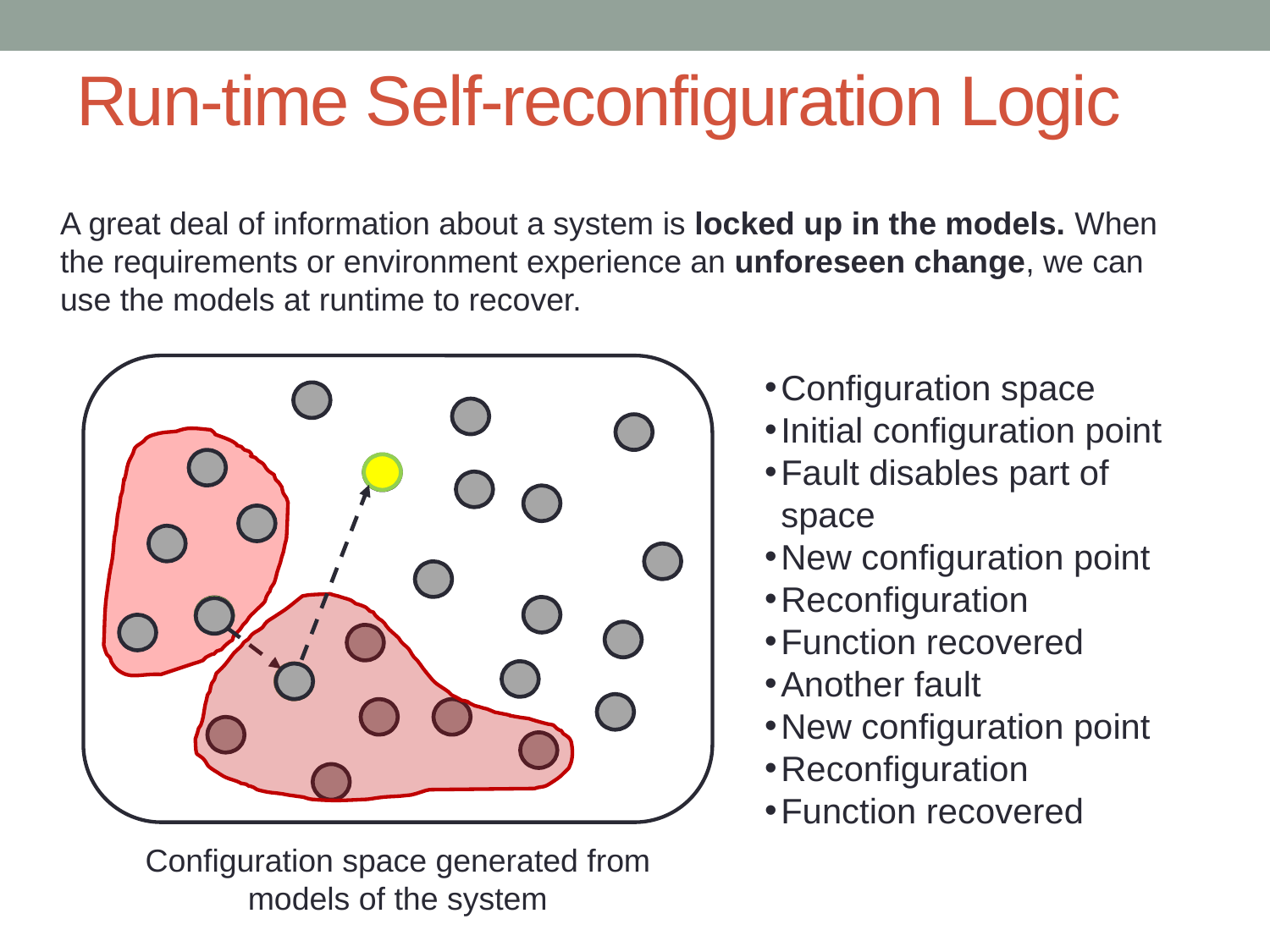

# Run-time Self-reconfiguration Logic
A great deal of information about a system is locked up in the models. When the requirements or environment experience an unforeseen change, we can use the models at runtime to recover.

Configuration space
Initial configuration point
Fault disables part of space
New configuration point
Reconfiguration
Function recovered
Another fault
New configuration point
Reconfiguration
Function recovered

Configuration space generated from models of the system